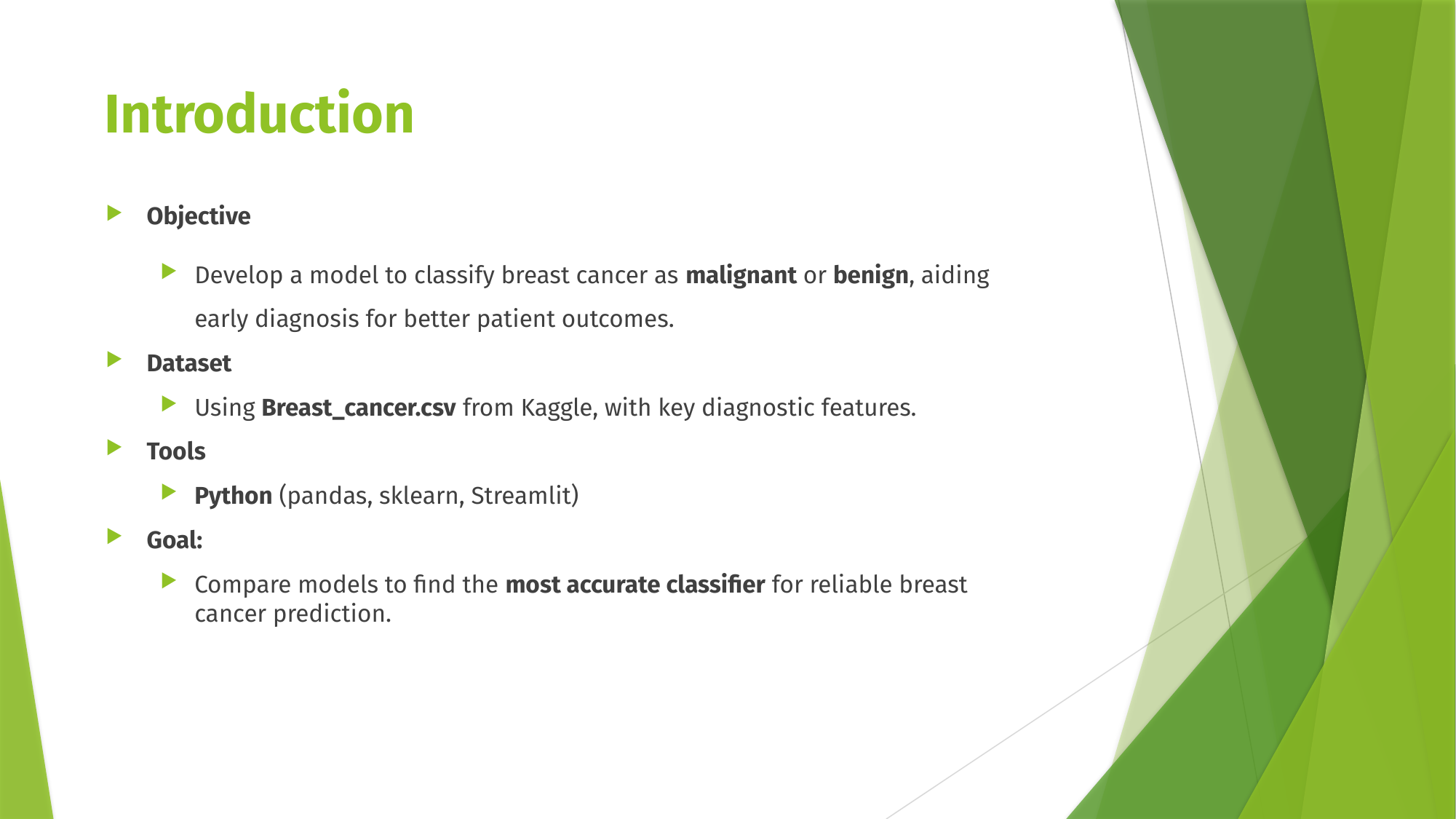

# Introduction
Objective
Develop a model to classify breast cancer as malignant or benign, aiding early diagnosis for better patient outcomes.
Dataset
Using Breast_cancer.csv from Kaggle, with key diagnostic features.
Tools
Python (pandas, sklearn, Streamlit)
Goal:
Compare models to find the most accurate classifier for reliable breast cancer prediction.